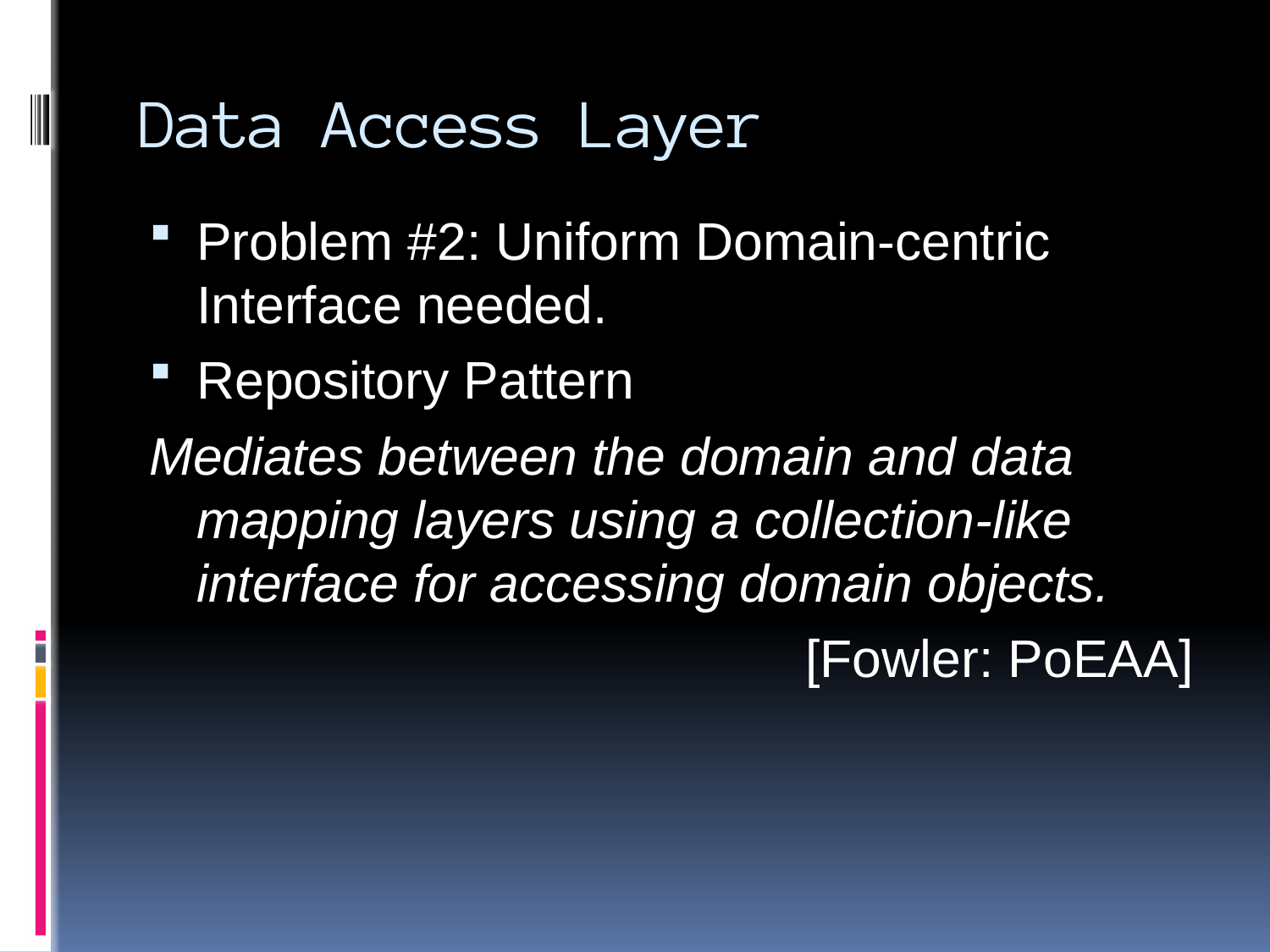

# Data Access Layer
Problem #2: Uniform Domain-centric Interface needed.
Repository Pattern
Mediates between the domain and data mapping layers using a collection-like interface for accessing domain objects.
[Fowler: PoEAA]